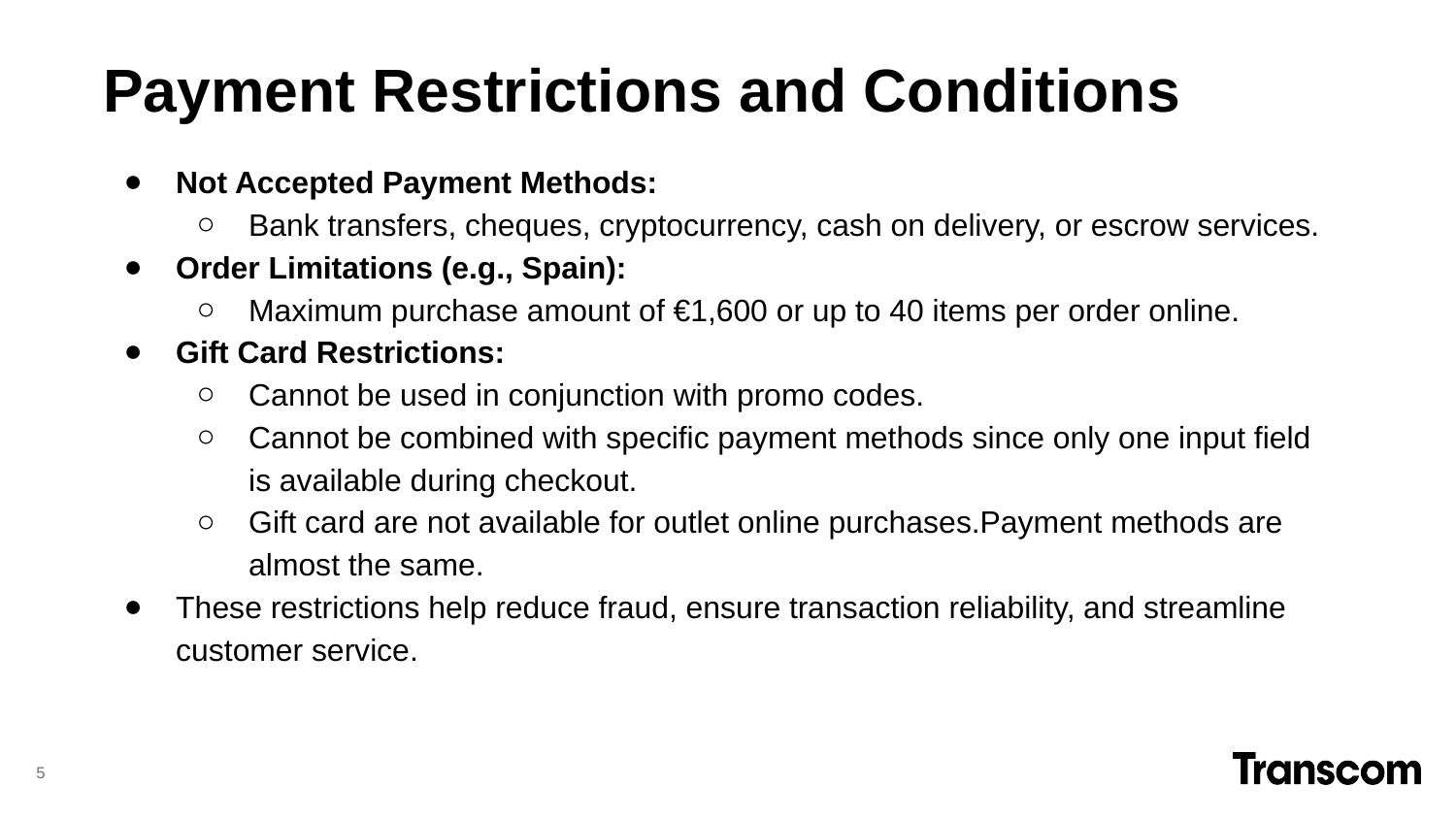

# Payment Restrictions and Conditions
Not Accepted Payment Methods:
Bank transfers, cheques, cryptocurrency, cash on delivery, or escrow services.
Order Limitations (e.g., Spain):
Maximum purchase amount of €1,600 or up to 40 items per order online.
Gift Card Restrictions:
Cannot be used in conjunction with promo codes.
Cannot be combined with specific payment methods since only one input field is available during checkout.
Gift card are not available for outlet online purchases.Payment methods are almost the same.
These restrictions help reduce fraud, ensure transaction reliability, and streamline customer service.

5